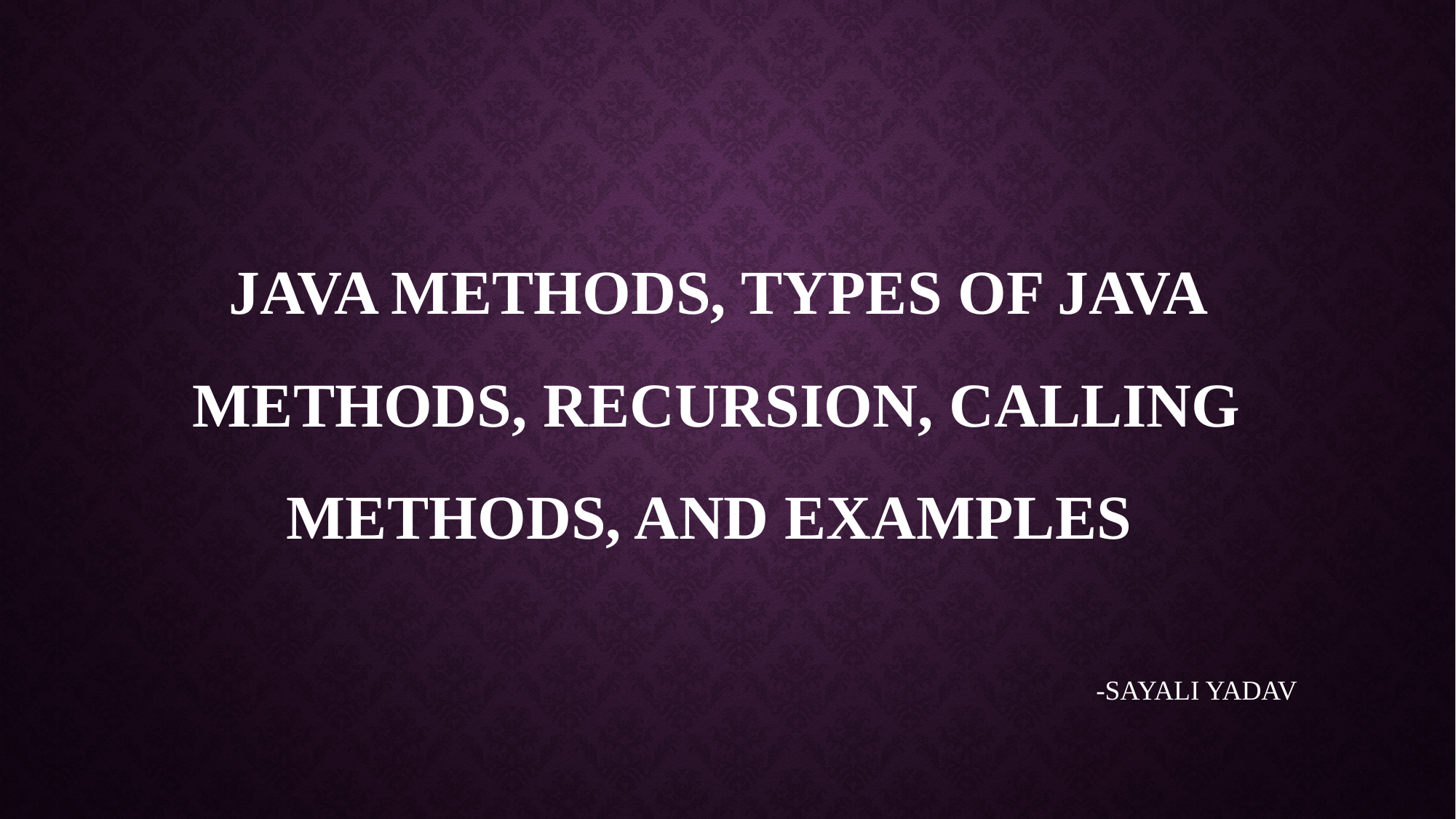

# Java Methods, types of Java methods, recursion, calling methods, and examples
-SAYALI YADAV